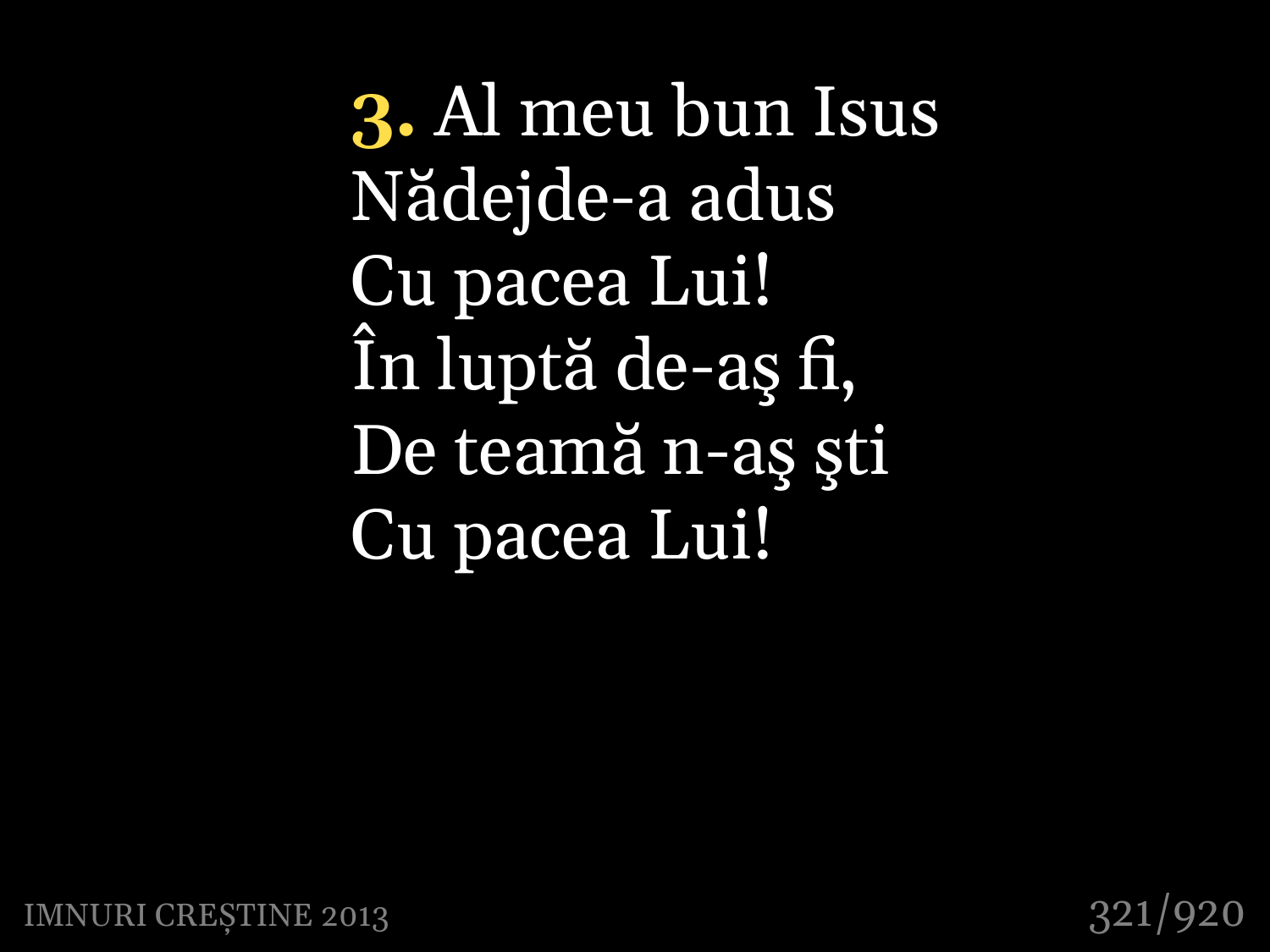

3. Al meu bun Isus
Nădejde-a adus
Cu pacea Lui!
În luptă de-aş fi,
De teamă n-aş şti
Cu pacea Lui!
321/920
IMNURI CREȘTINE 2013